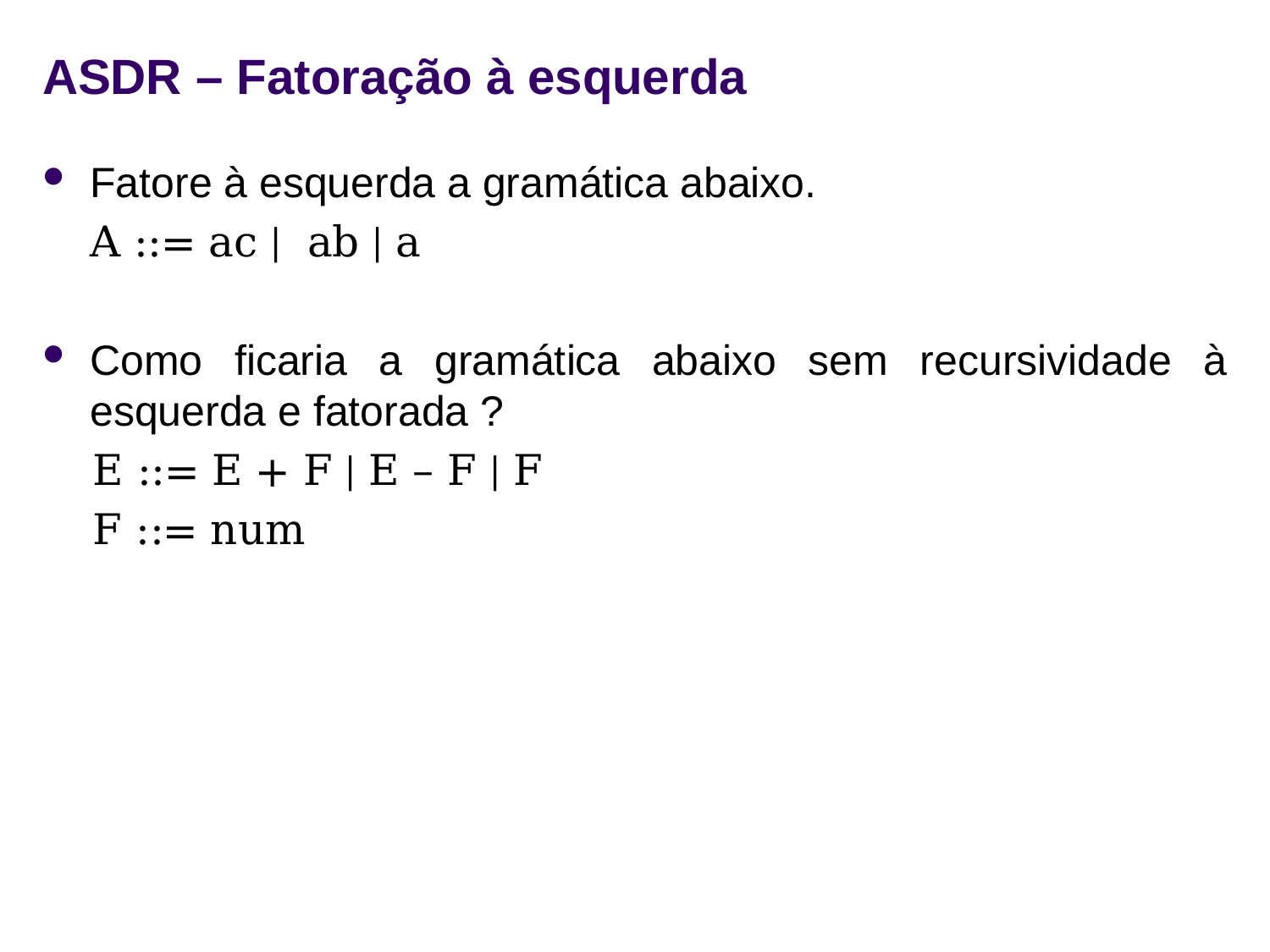

# ASDR – Fatoração à esquerda
Fatore à esquerda a gramática abaixo.
A ::= ac |  ab | a

Como ficaria a gramática abaixo sem recursividade à esquerda e fatorada ?
E ::= E + F | E – F | F
F ::= num